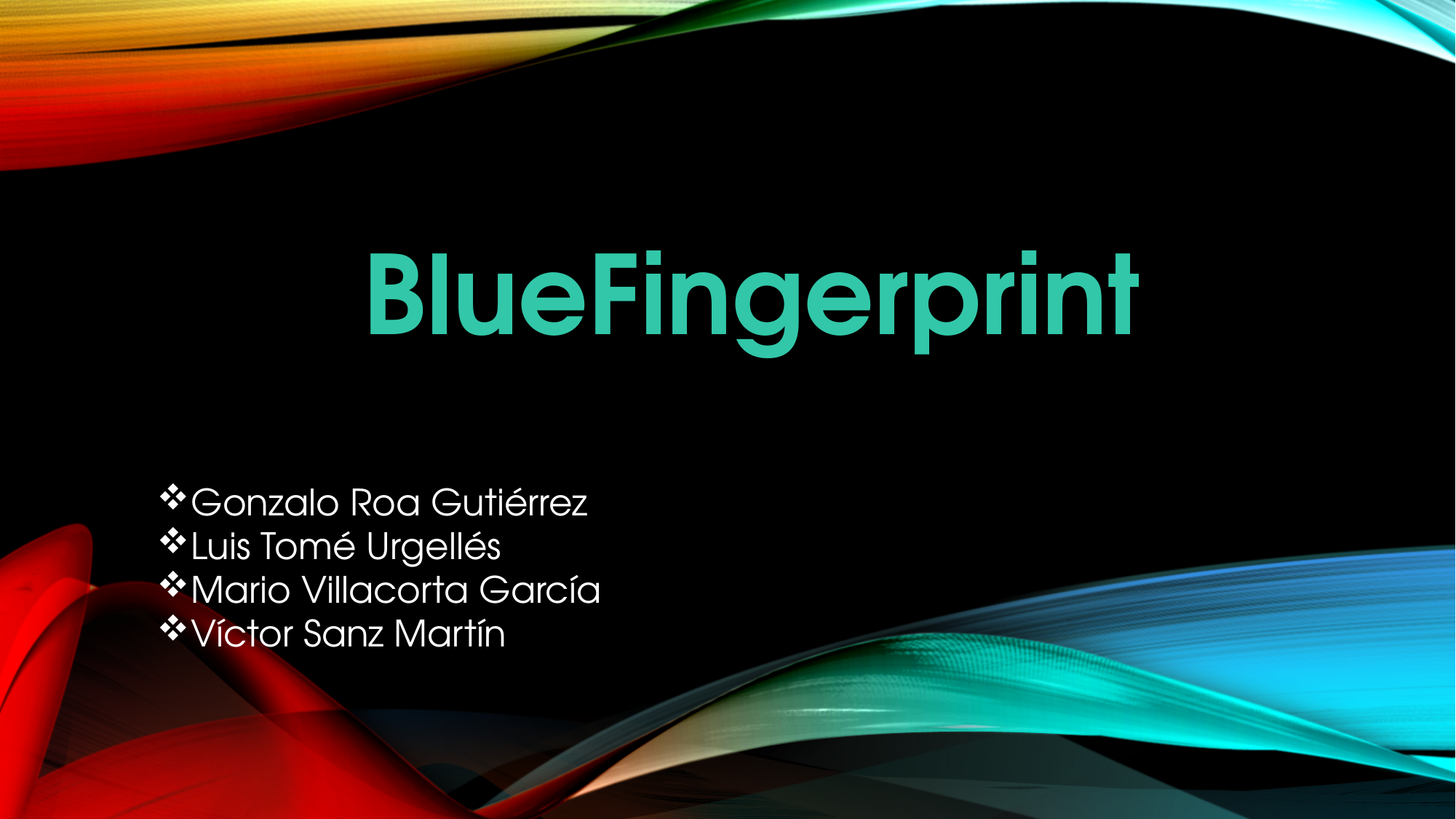

BlueFingerprint
Gonzalo Roa Gutiérrez
Luis Tomé Urgellés
Mario Villacorta García
Víctor Sanz Martín